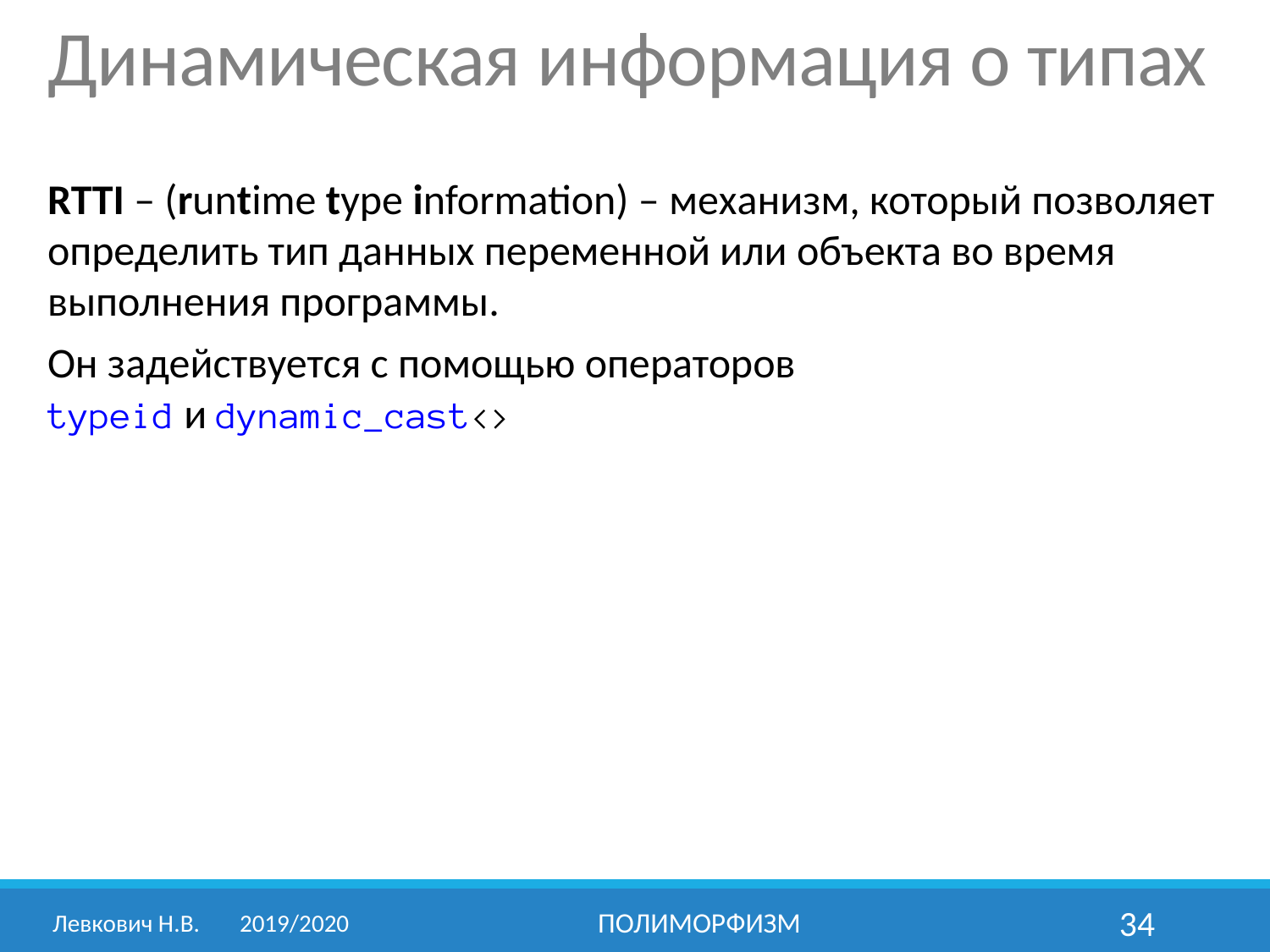

# Динамическая информация о типах
RTTI – (runtime type information) – механизм, который позволяет определить тип данных переменной или объекта во время выполнения программы.
Он задействуется с помощью операторов
typeid и dynamic_cast<>
Левкович Н.В.	2019/2020
Полиморфизм
34